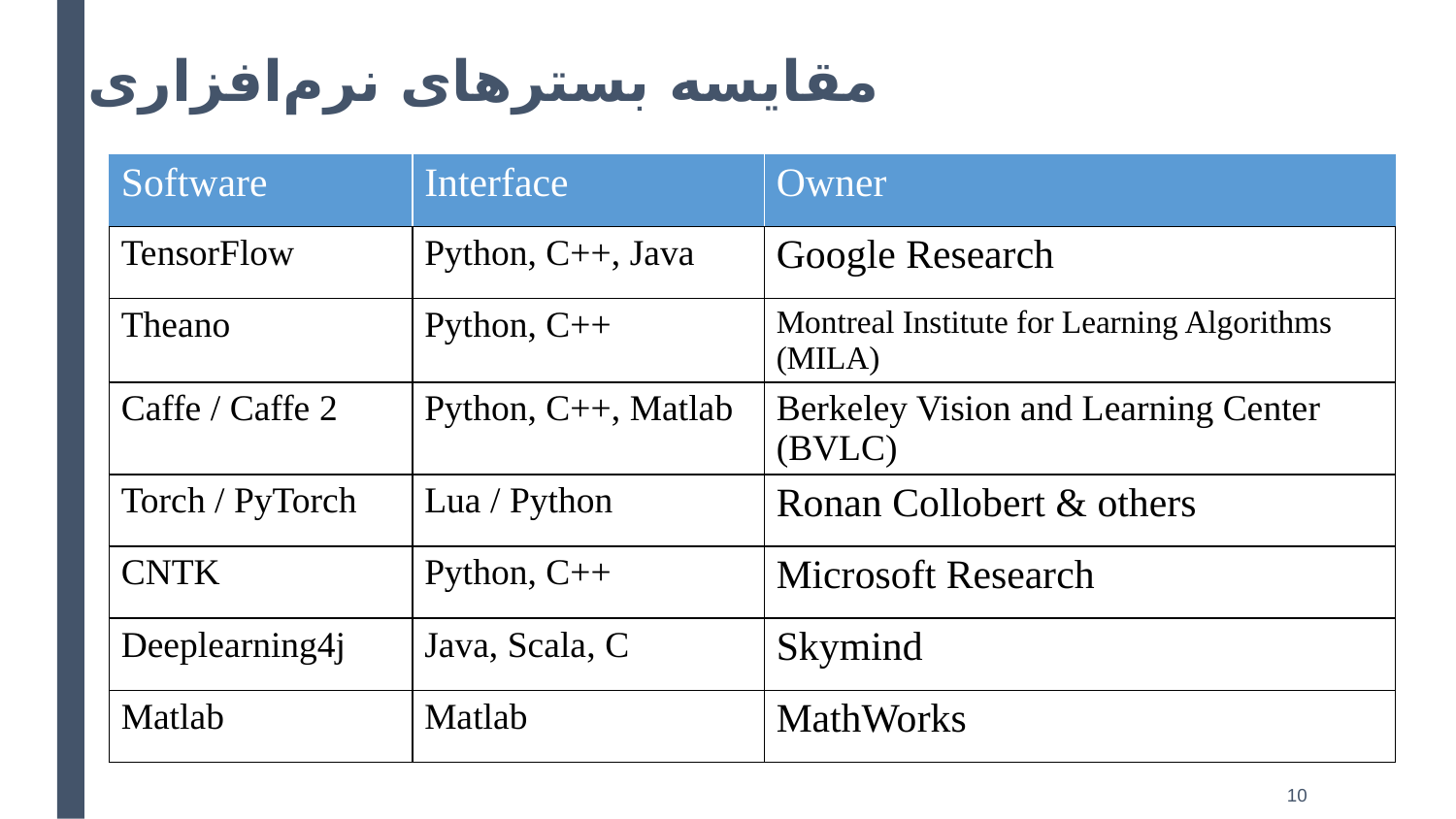

# مقایسه بسترهای نرم‌افزاری
| Software | Interface | Owner |
| --- | --- | --- |
| TensorFlow | Python, C++, Java | Google Research |
| Theano | Python, C++ | Montreal Institute for Learning Algorithms (MILA) |
| Caffe / Caffe 2 | Python, C++, Matlab | Berkeley Vision and Learning Center (BVLC) |
| Torch / PyTorch | Lua / Python | Ronan Collobert & others |
| CNTK | Python, C++ | Microsoft Research |
| Deeplearning4j | Java, Scala, C | Skymind |
| Matlab | Matlab | MathWorks |
10